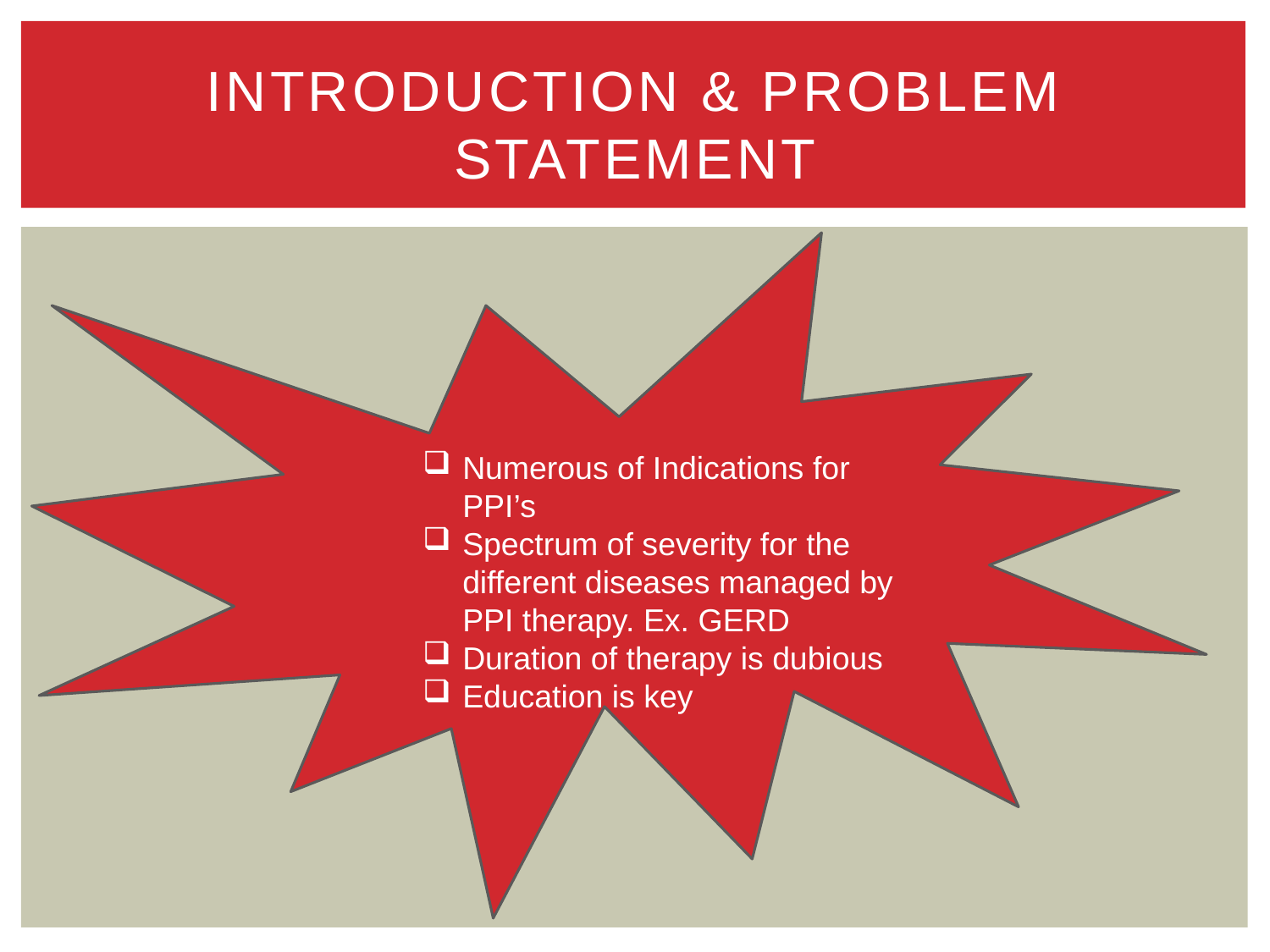

# Introduction & Problem Statement

Numerous of Indications for PPI’s
Spectrum of severity for the different diseases managed by PPI therapy. Ex. GERD
Duration of therapy is dubious
Education is key